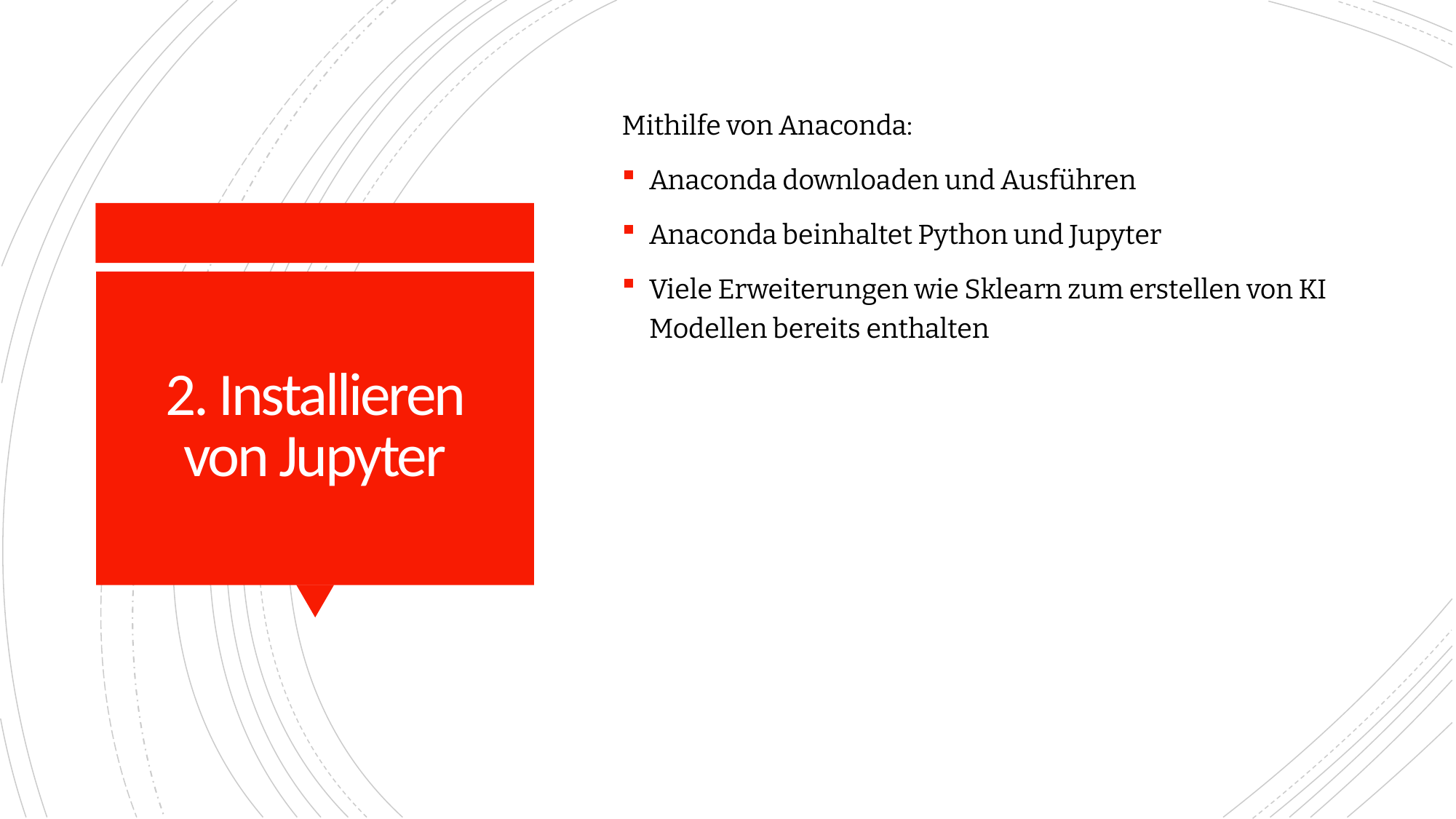

Mithilfe von Anaconda:
Anaconda downloaden und Ausführen
Anaconda beinhaltet Python und Jupyter
Viele Erweiterungen wie Sklearn zum erstellen von KI Modellen bereits enthalten
# 2. Installieren von Jupyter